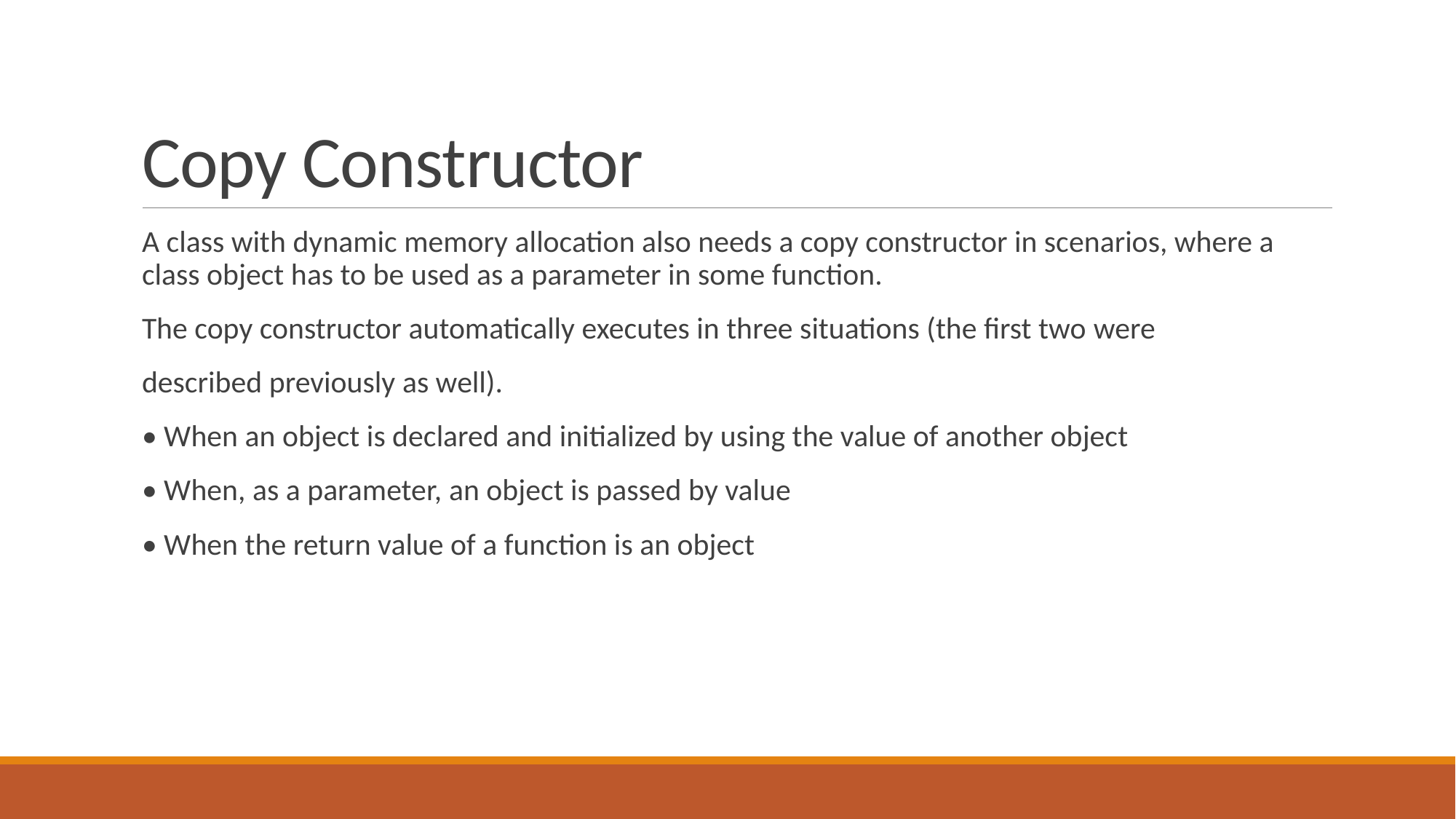

# Copy Constructor
A class with dynamic memory allocation also needs a copy constructor in scenarios, where a class object has to be used as a parameter in some function.
The copy constructor automatically executes in three situations (the first two were
described previously as well).
• When an object is declared and initialized by using the value of another object
• When, as a parameter, an object is passed by value
• When the return value of a function is an object